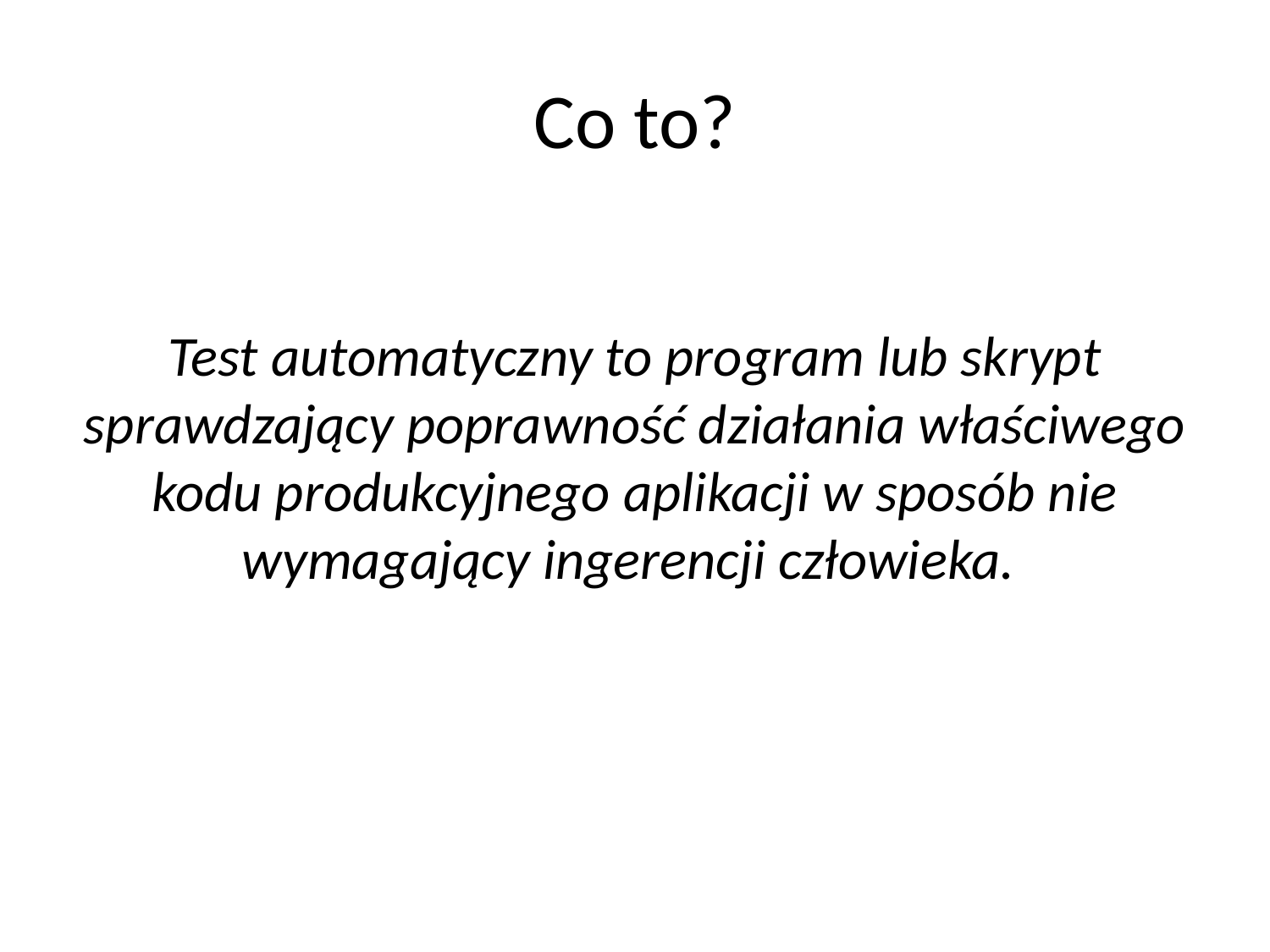

# Co to?
Test automatyczny to program lub skrypt sprawdzający poprawność działania właściwego kodu produkcyjnego aplikacji w sposób nie wymagający ingerencji człowieka.